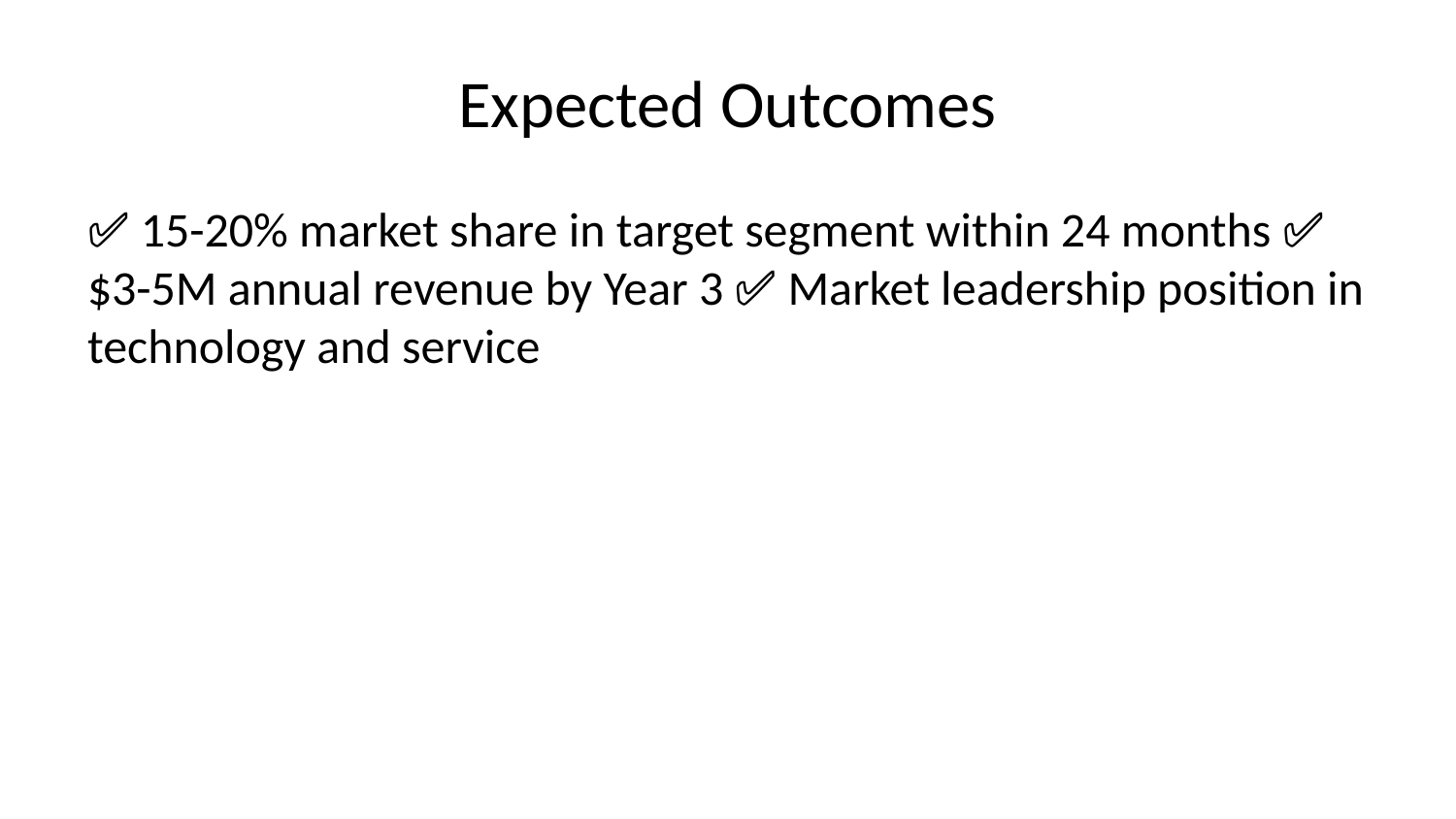

# Expected Outcomes
✅ 15-20% market share in target segment within 24 months ✅ $3-5M annual revenue by Year 3 ✅ Market leadership position in technology and service